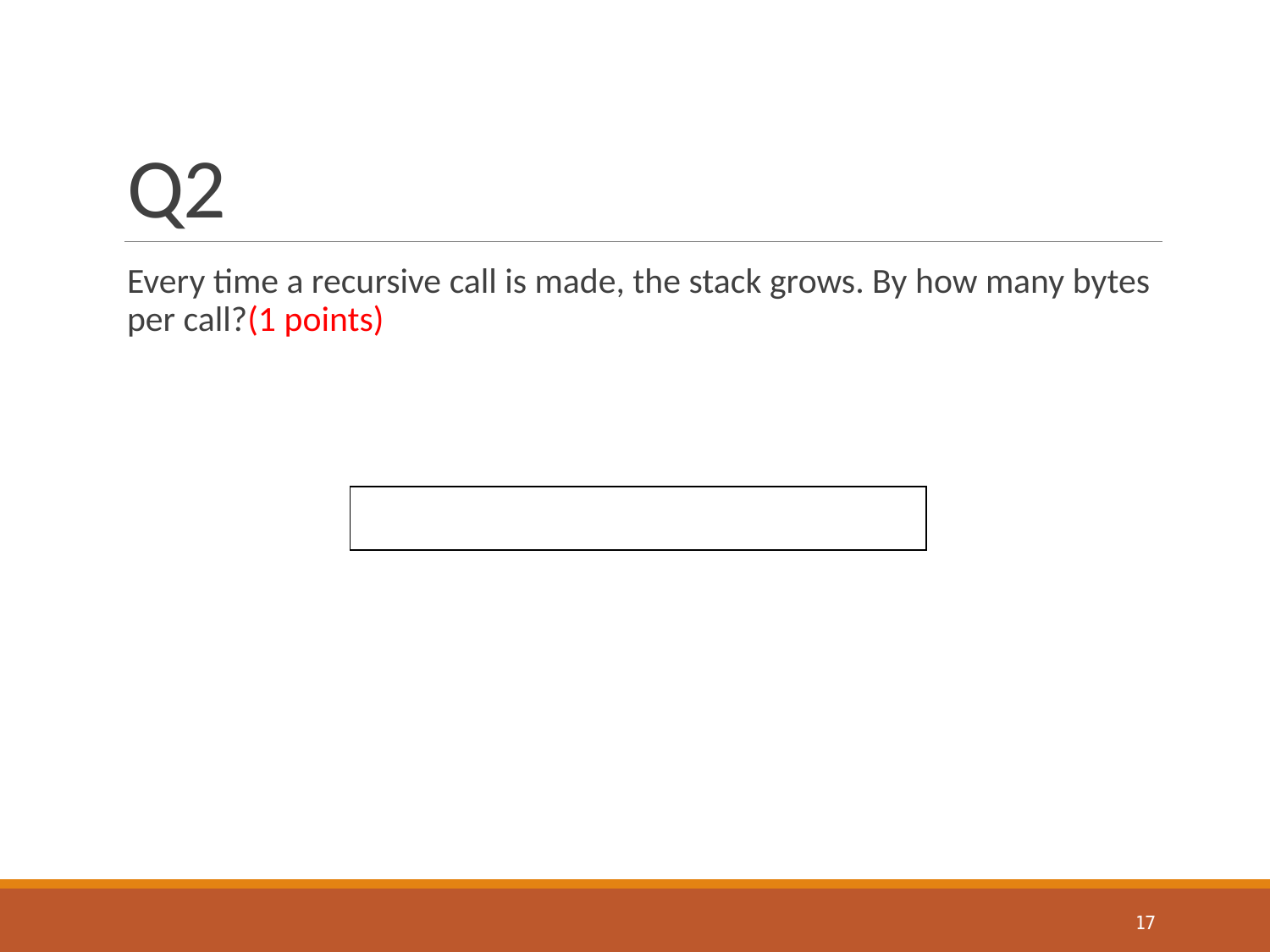

# Q2
Every time a recursive call is made, the stack grows. By how many bytes per call?(1 points)
|  |
| --- |
17